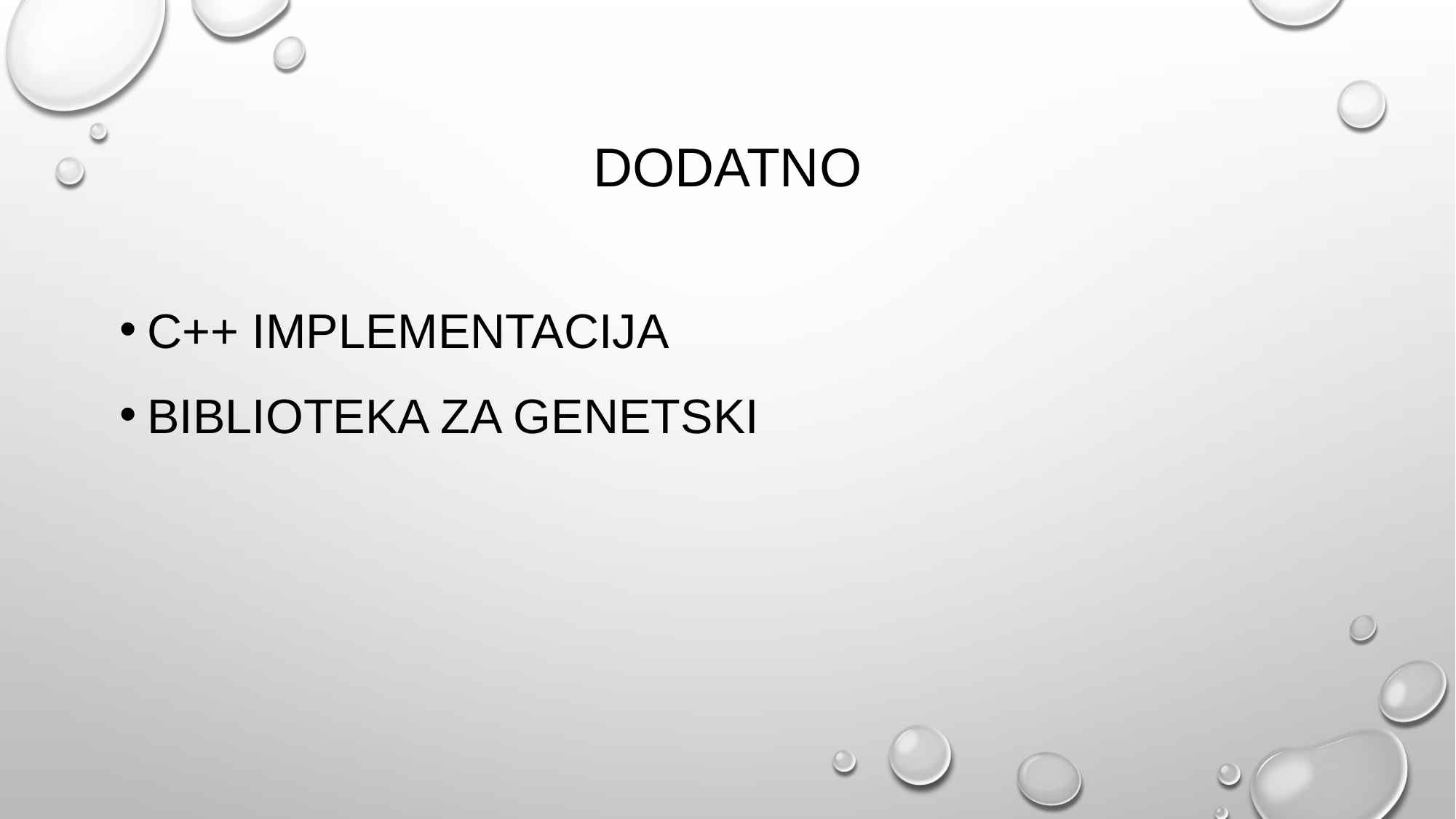

# Dodatno
C++ implementacija
biblioteka za genetski